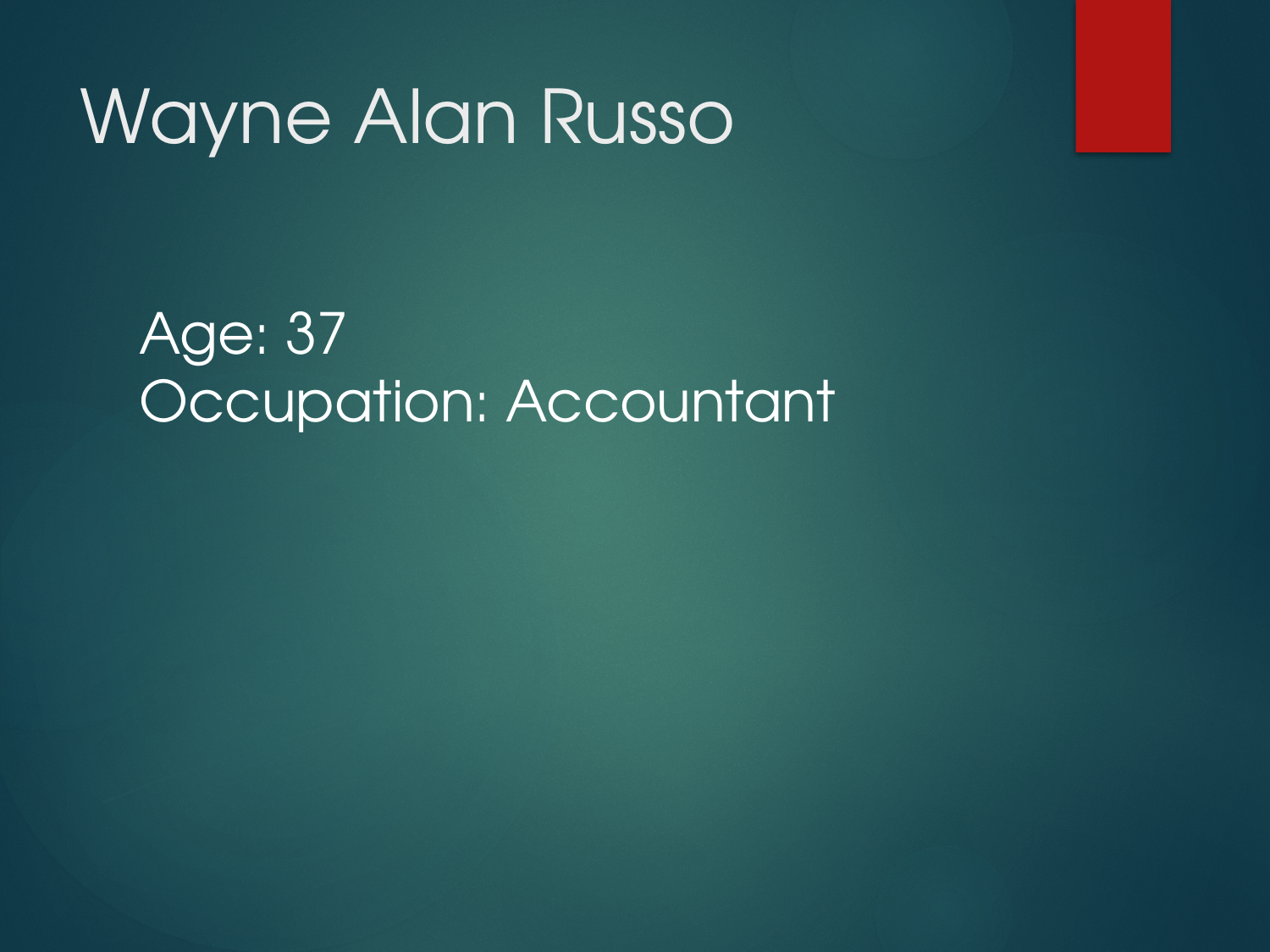

# Wayne Alan Russo

Age: 37
Occupation: Accountant